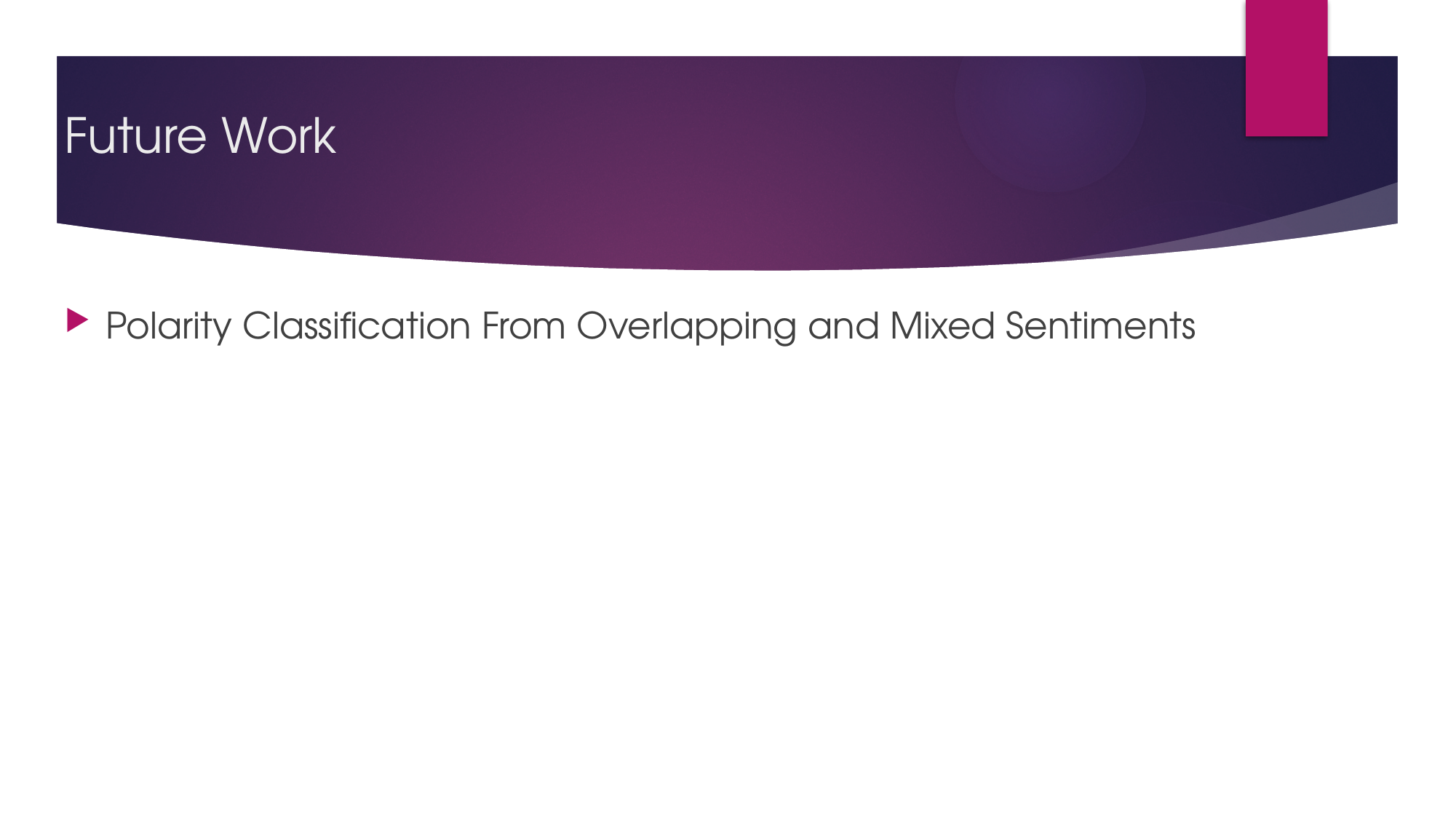

# Future Work
Polarity Classification From Overlapping and Mixed Sentiments